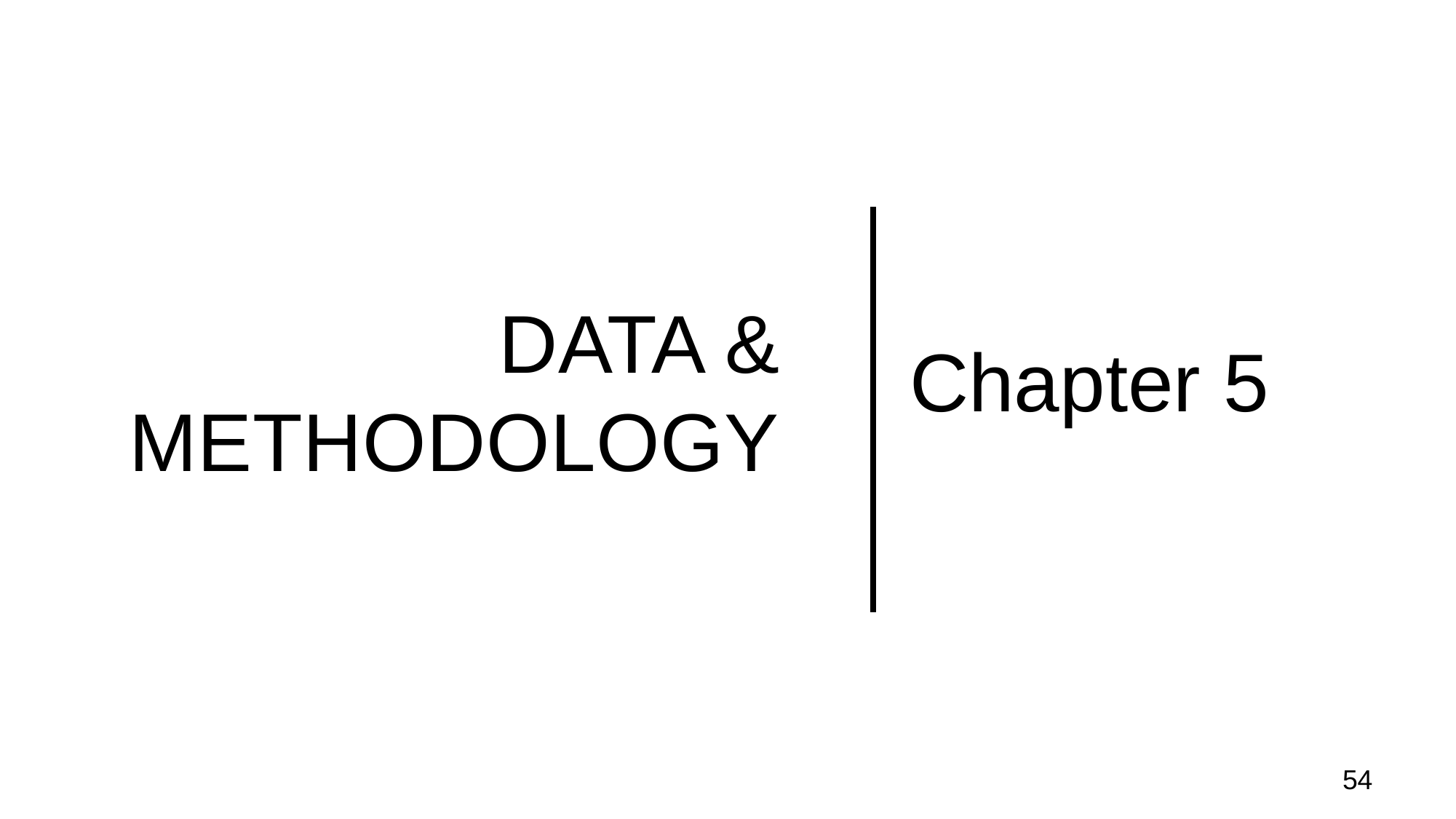

# Data & Methodology
Chapter 5
54